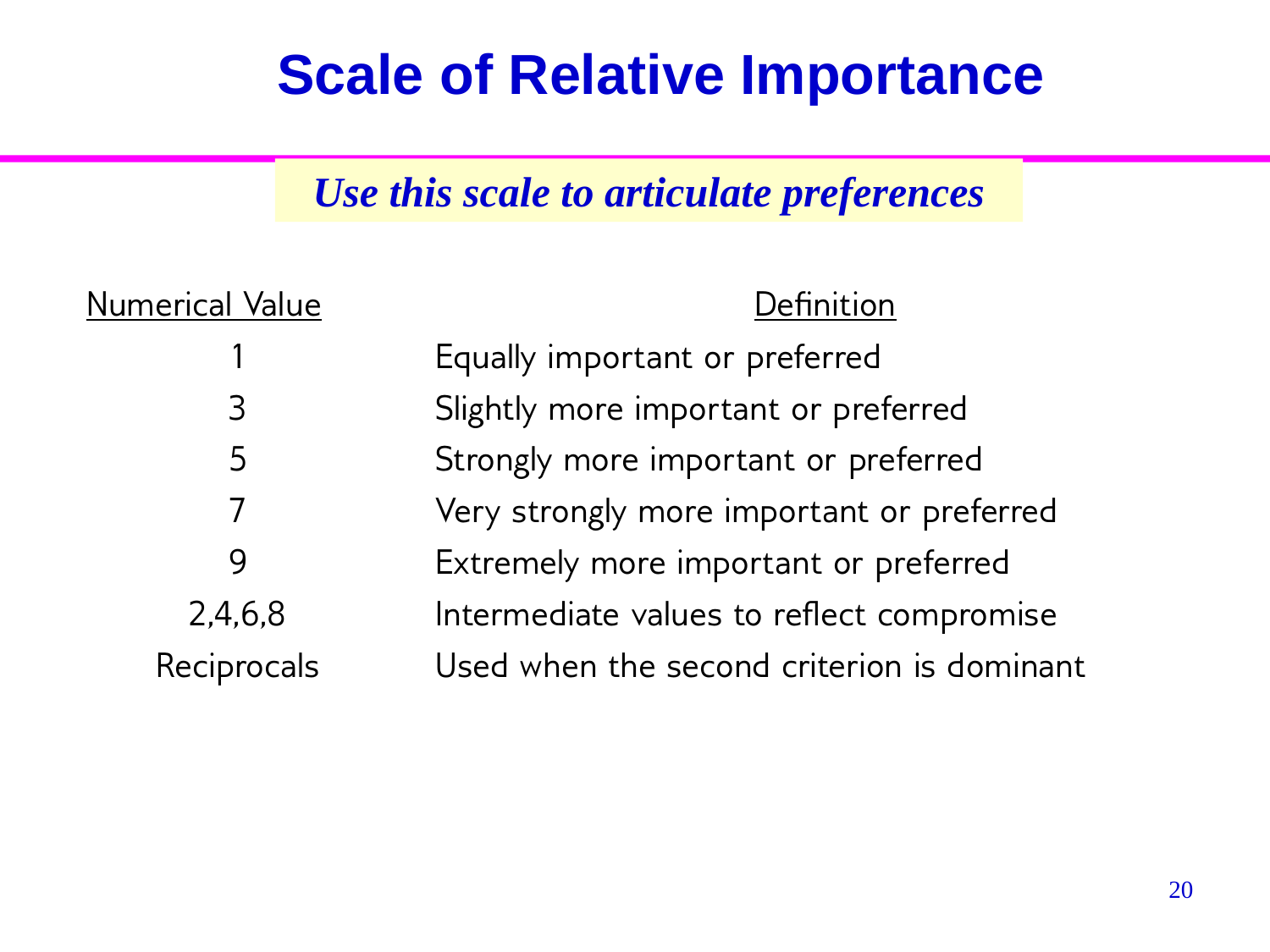

Scale of Relative Importance
Use this scale to articulate preferences

Numerical Value
1
3
5
7
9
2,4,6,8
Reciprocals
Definition
Equally important or preferred
Slightly more important or preferred
Strongly more important or preferred
Very strongly more important or preferred
Extremely more important or preferred
Intermediate values to reflect compromise
Used when the second criterion is dominant
20